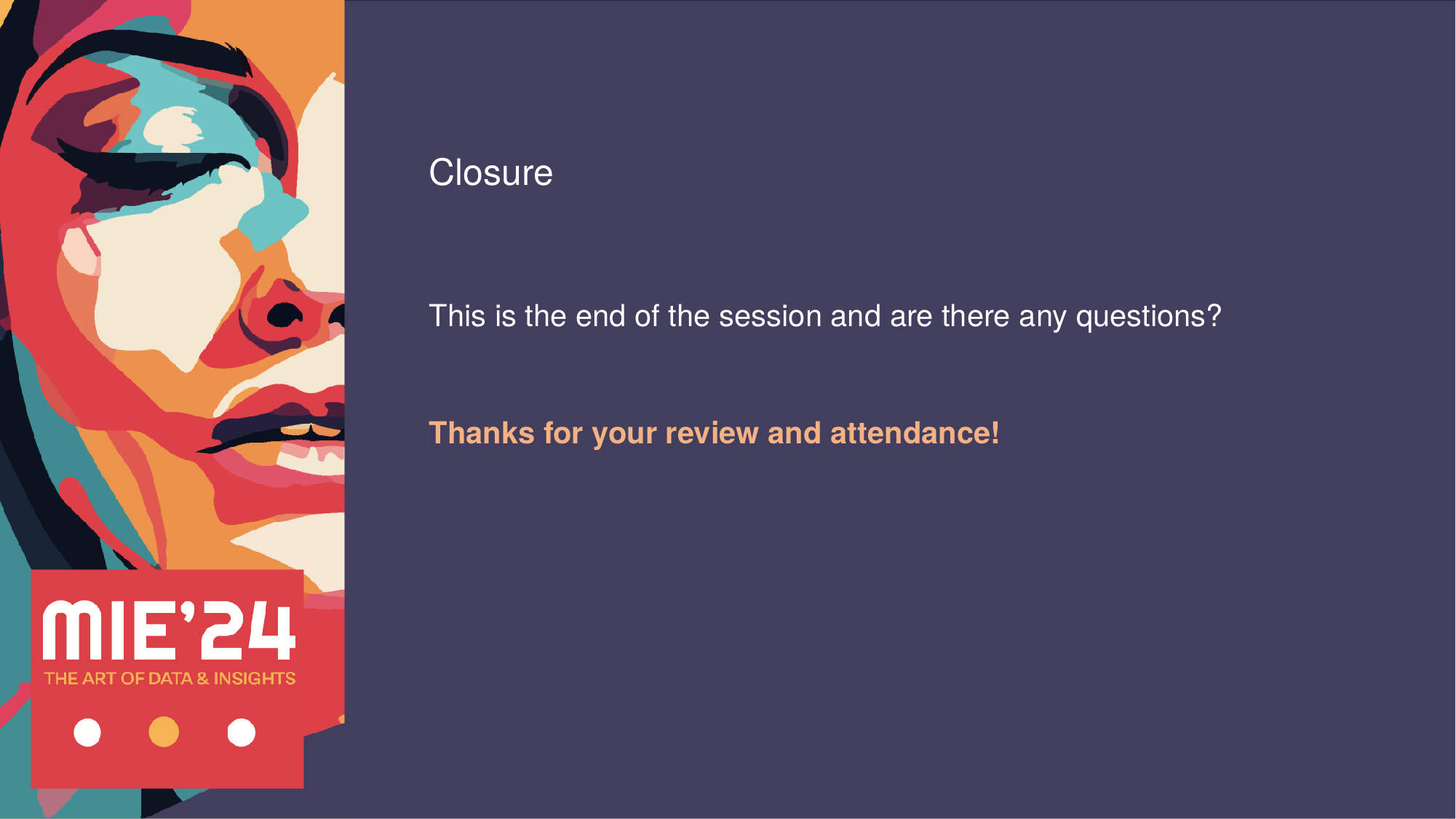

Closure
This is the end of the session and are there any questions?
Thanks for your review and attendance!